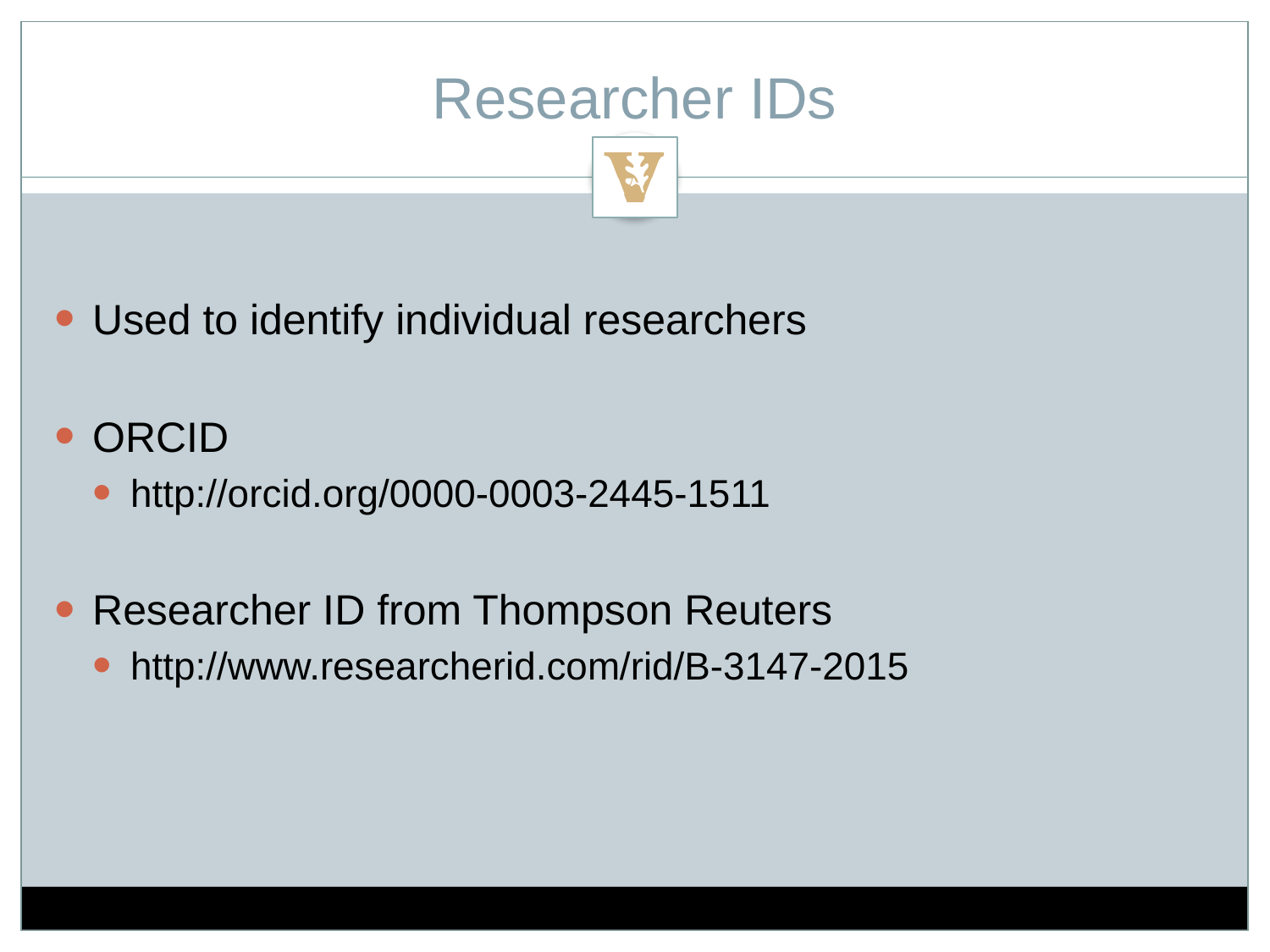

# Researcher IDs

Used to identify individual researchers

ORCID
http://orcid.org/0000-0003-2445-1511

Researcher ID from Thompson Reuters
http://www.researcherid.com/rid/B-3147-2015